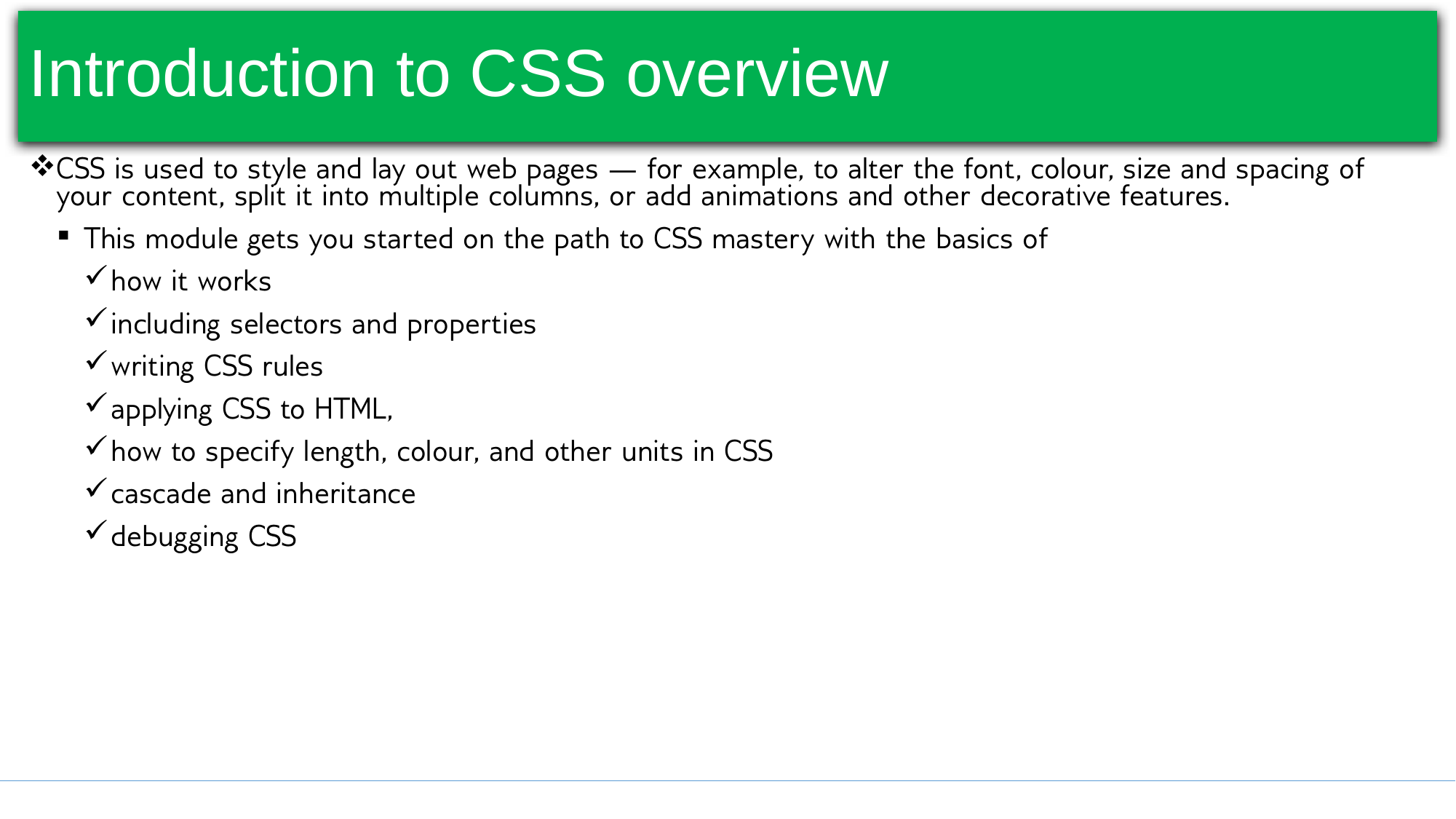

# Introduction to CSS overview
CSS is used to style and lay out web pages — for example, to alter the font, colour, size and spacing of your content, split it into multiple columns, or add animations and other decorative features.
This module gets you started on the path to CSS mastery with the basics of
how it works
including selectors and properties
writing CSS rules
applying CSS to HTML,
how to specify length, colour, and other units in CSS
cascade and inheritance
debugging CSS